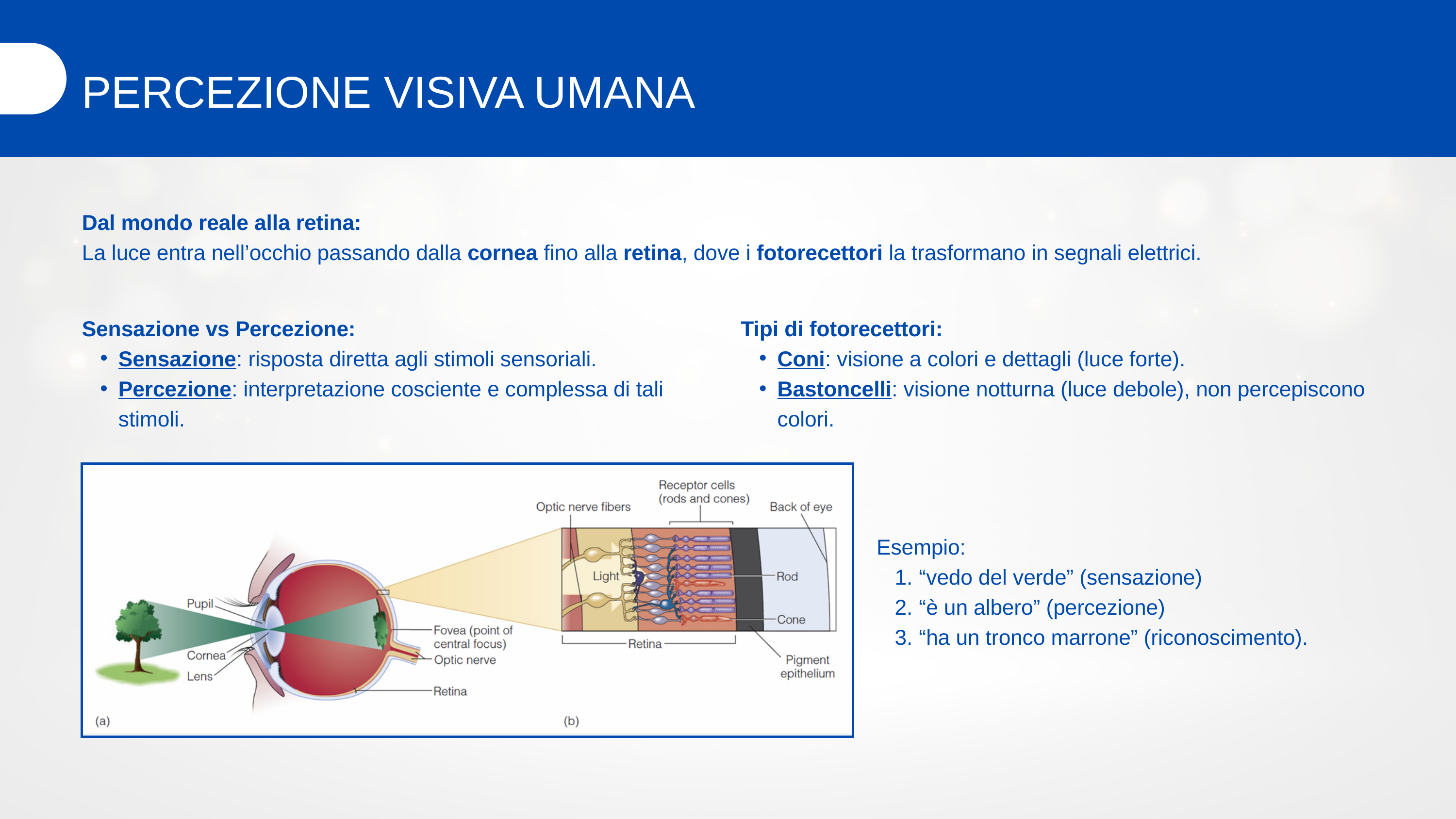

PERCEZIONE VISIVA UMANA
Dal mondo reale alla retina:
La luce entra nell’occhio passando dalla cornea fino alla retina, dove i fotorecettori la trasformano in segnali elettrici.
Sensazione vs Percezione:
Sensazione: risposta diretta agli stimoli sensoriali.
Percezione: interpretazione cosciente e complessa di tali stimoli.
Tipi di fotorecettori:
Coni: visione a colori e dettagli (luce forte).
Bastoncelli: visione notturna (luce debole), non percepiscono colori.

Esempio:
 “vedo del verde” (sensazione)
 “è un albero” (percezione)
 “ha un tronco marrone” (riconoscimento).